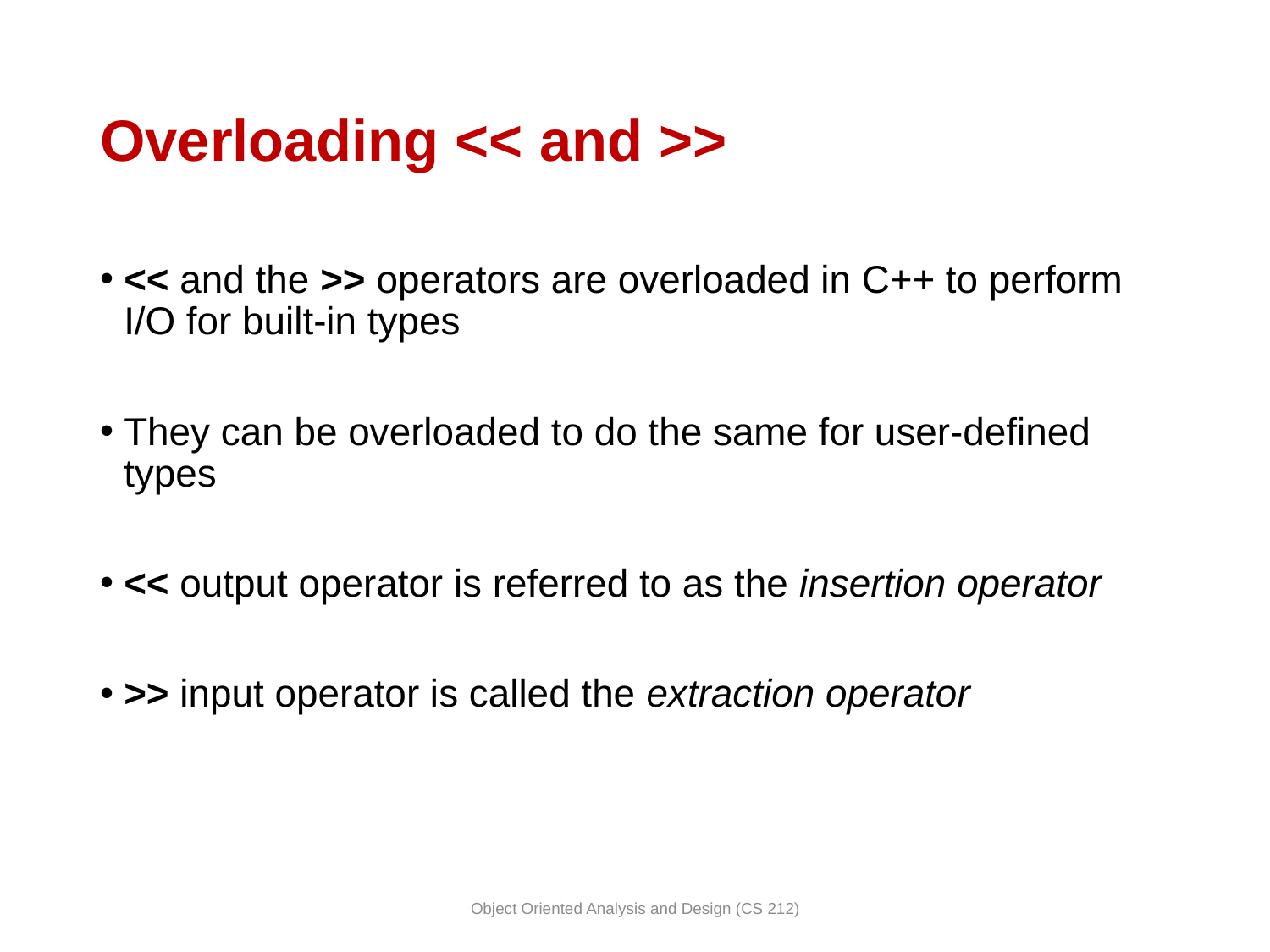

# Overloading << and >>
<< and the >> operators are overloaded in C++ to perform I/O for built-in types

They can be overloaded to do the same for user-defined types

<< output operator is referred to as the insertion operator

>> input operator is called the extraction operator

Object Oriented Analysis and Design (CS 212)